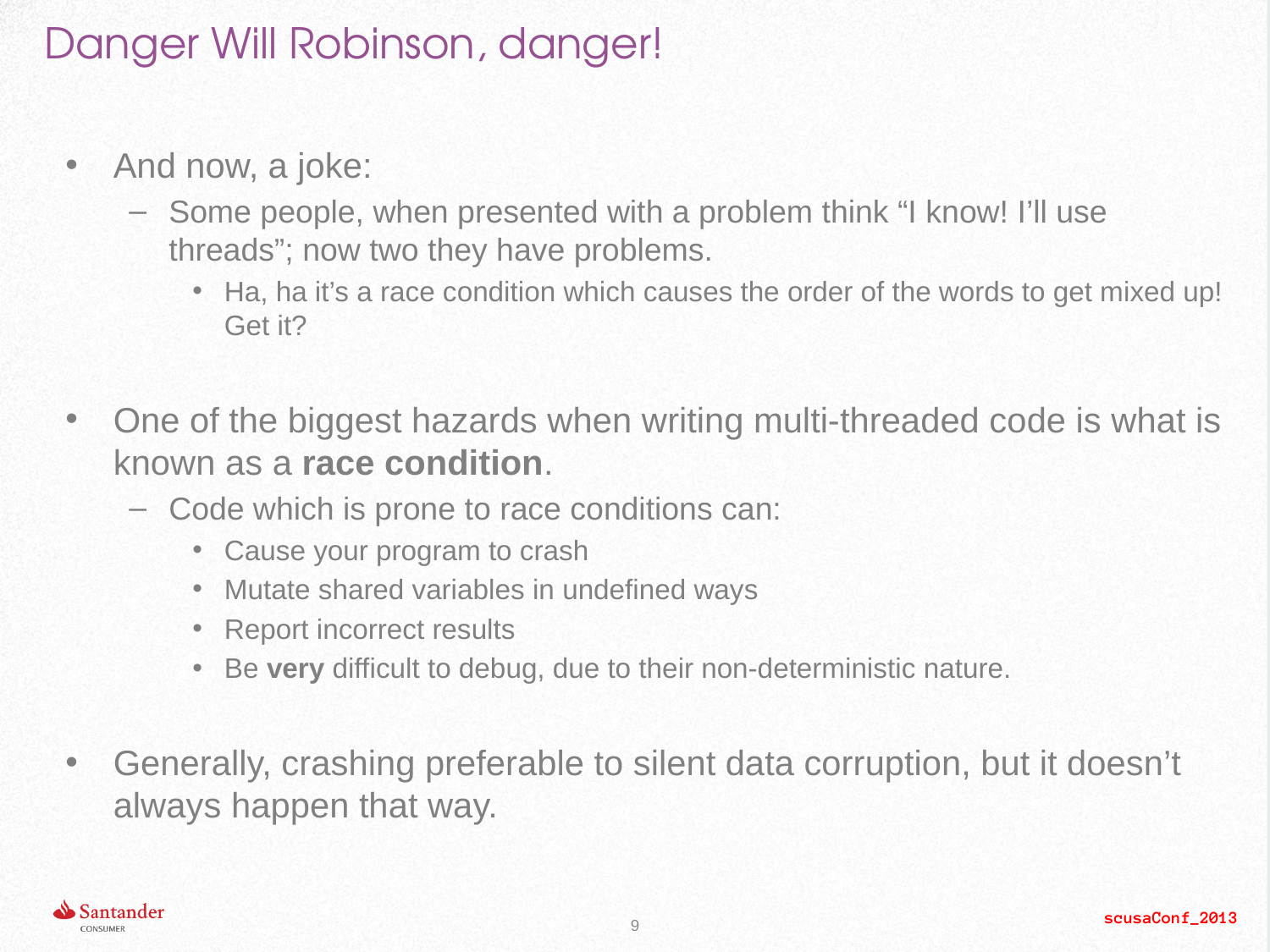

# Danger Will Robinson, danger!

And now, a joke:
Some people, when presented with a problem think “I know! I’ll use threads”; now two they have problems.
Ha, ha it’s a race condition which causes the order of the words to get mixed up! Get it?

One of the biggest hazards when writing multi-threaded code is what is known as a race condition.
Code which is prone to race conditions can:
Cause your program to crash
Mutate shared variables in undefined ways
Report incorrect results
Be very difficult to debug, due to their non-deterministic nature.

Generally, crashing preferable to silent data corruption, but it doesn’t always happen that way.

9